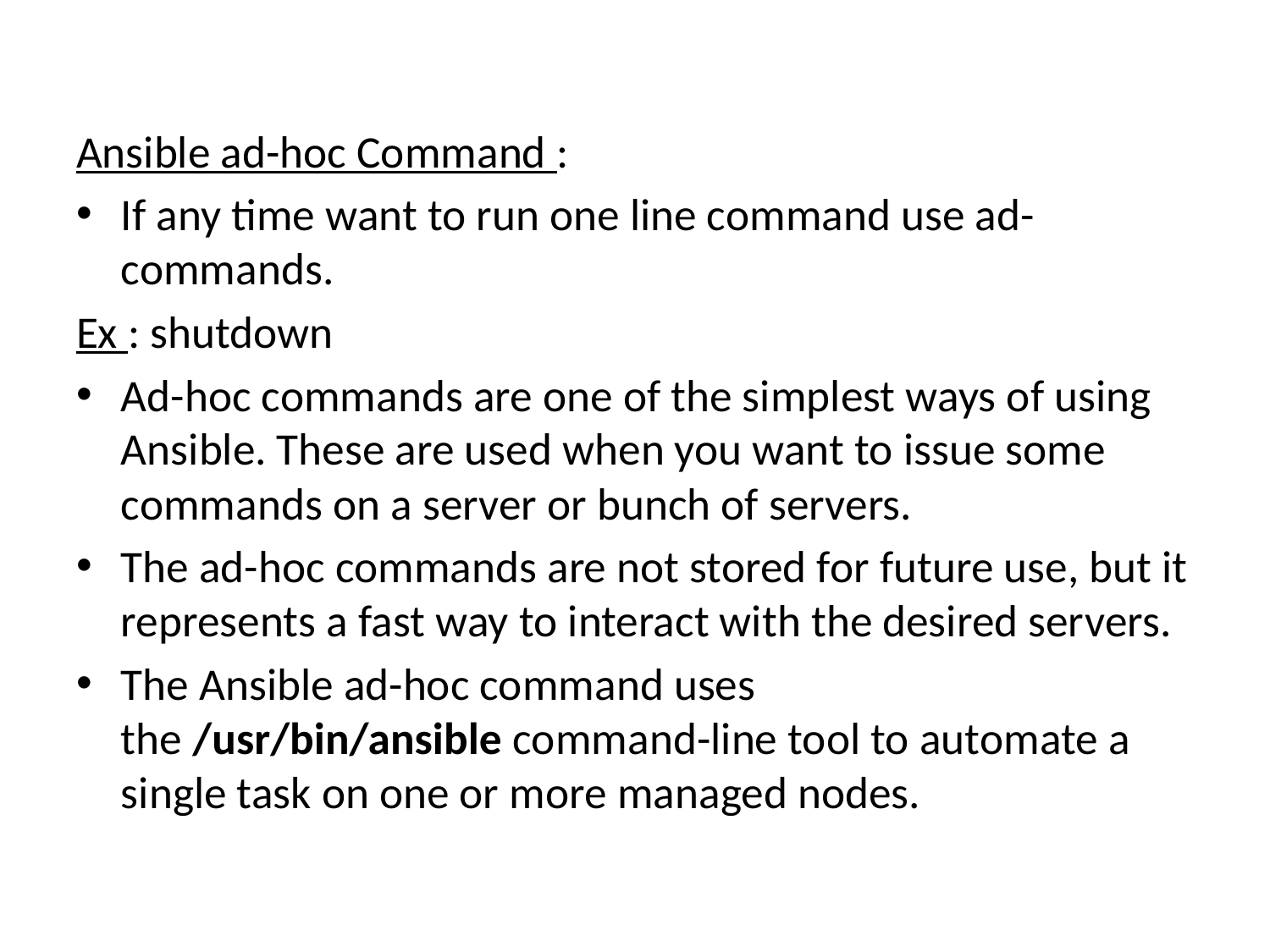

Ansible ad-hoc Command :
If any time want to run one line command use ad-commands.
Ex : shutdown
Ad-hoc commands are one of the simplest ways of using Ansible. These are used when you want to issue some commands on a server or bunch of servers.
The ad-hoc commands are not stored for future use, but it represents a fast way to interact with the desired servers.
The Ansible ad-hoc command uses the /usr/bin/ansible command-line tool to automate a single task on one or more managed nodes.